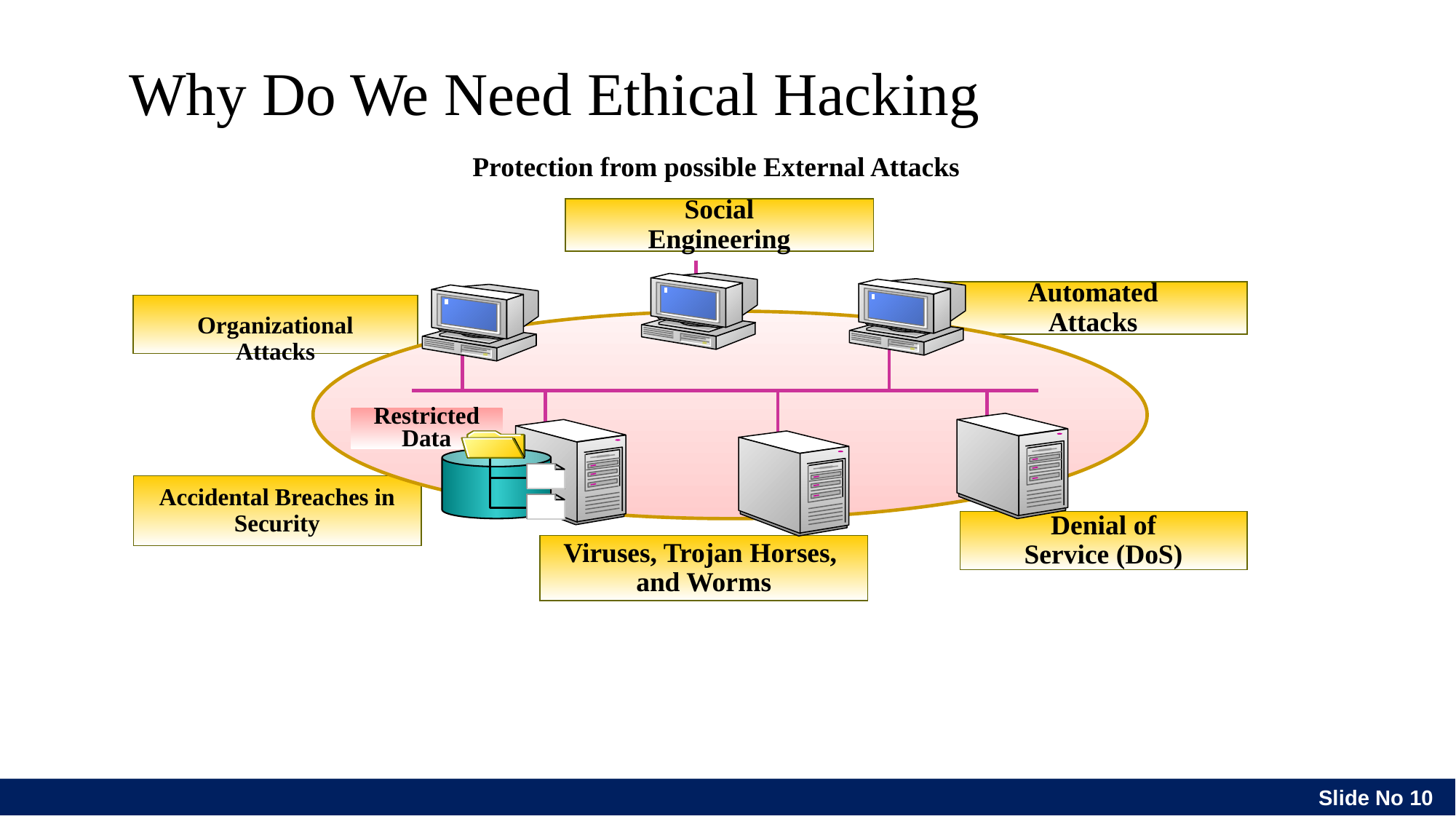

Why Do We Need Ethical Hacking
Protection from possible External Attacks
Social
Engineering

Automated
Attacks

	Organizational
Attacks

Restricted
Data

Accidental Breaches in Security
Denial of
Service (DoS)
Viruses, Trojan Horses,
and Worms